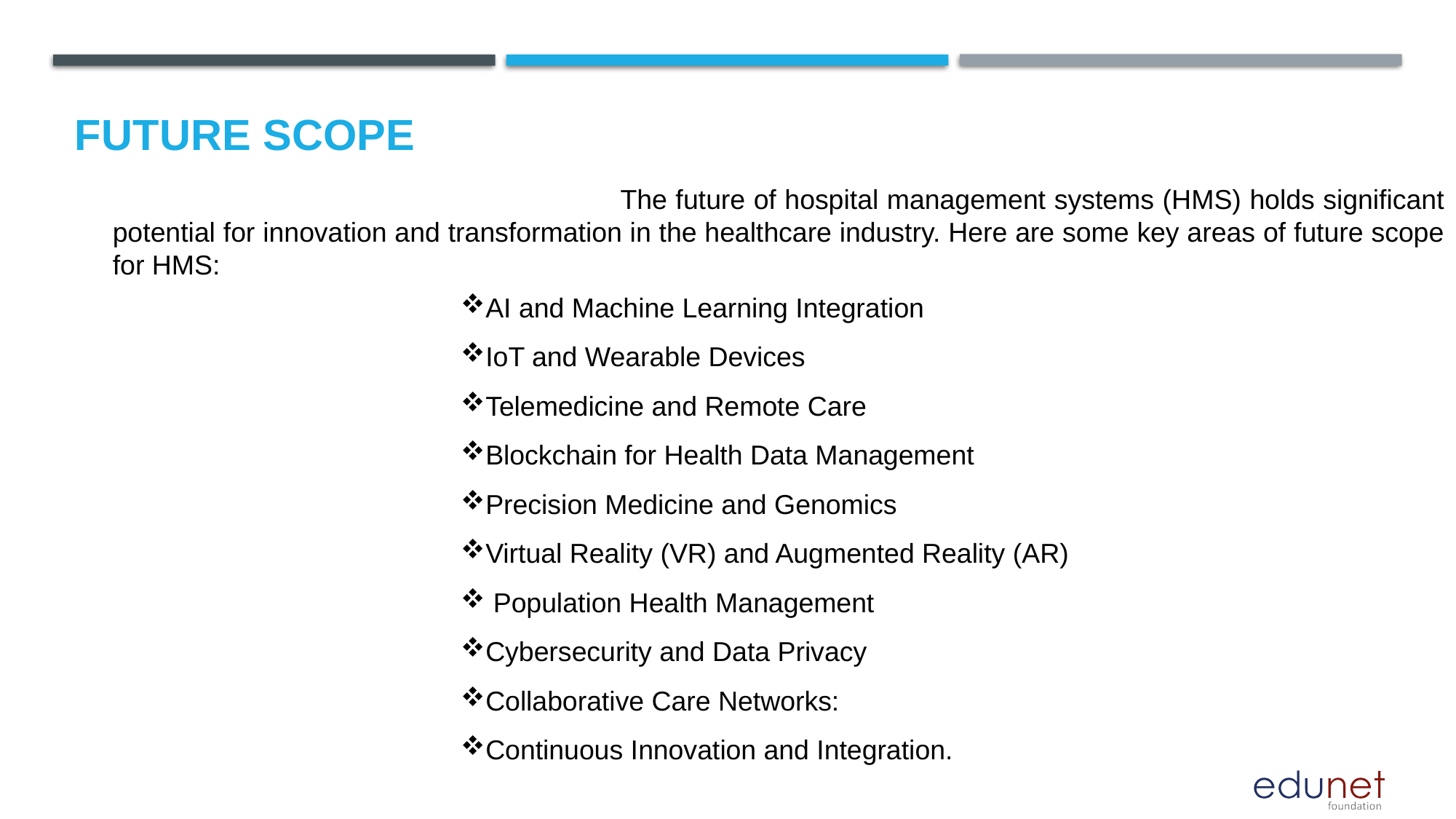

Future scope

                                                            The future of hospital management systems (HMS) holds significant potential for innovation and transformation in the healthcare industry. Here are some key areas of future scope for HMS:

AI and Machine Learning Integration
IoT and Wearable Devices
Telemedicine and Remote Care
Blockchain for Health Data Management
Precision Medicine and Genomics
Virtual Reality (VR) and Augmented Reality (AR)
 Population Health Management
Cybersecurity and Data Privacy
Collaborative Care Networks:
Continuous Innovation and Integration.